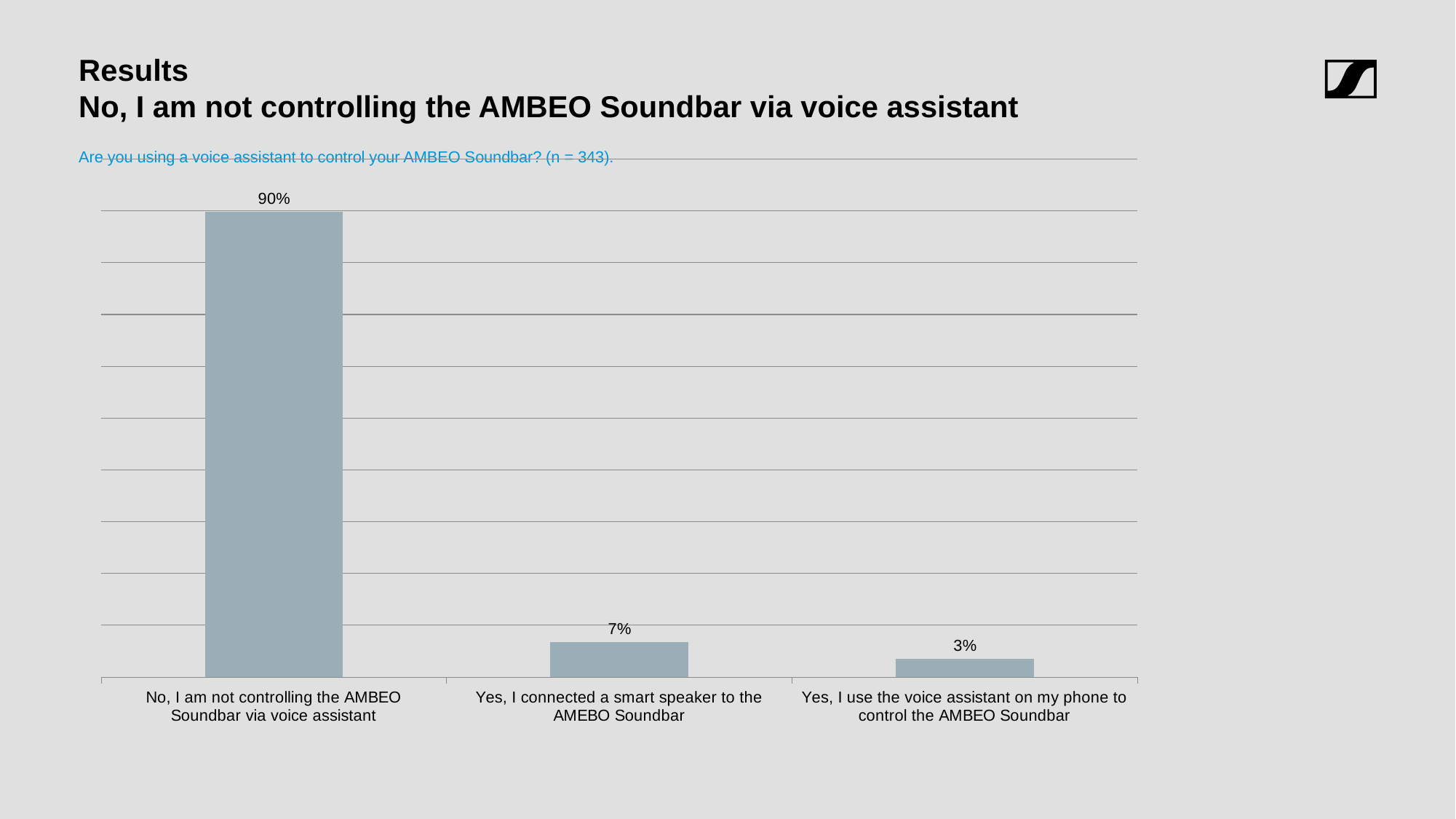

# Results
No, I am not controlling the AMBEO Soundbar via voice assistant
Are you using a voice assistant to control your AMBEO Soundbar? (n = 343).

### Chart

| Category |  |
|---|---|
| No, I am not controlling the AMBEO Soundbar via voice assistant | 0.8979591836734694 |
| Yes, I connected a smart speaker to the AMEBO Soundbar | 0.06705539358600583 |
| Yes, I use the voice assistant on my phone to control the AMBEO Soundbar | 0.03498542274052478 |